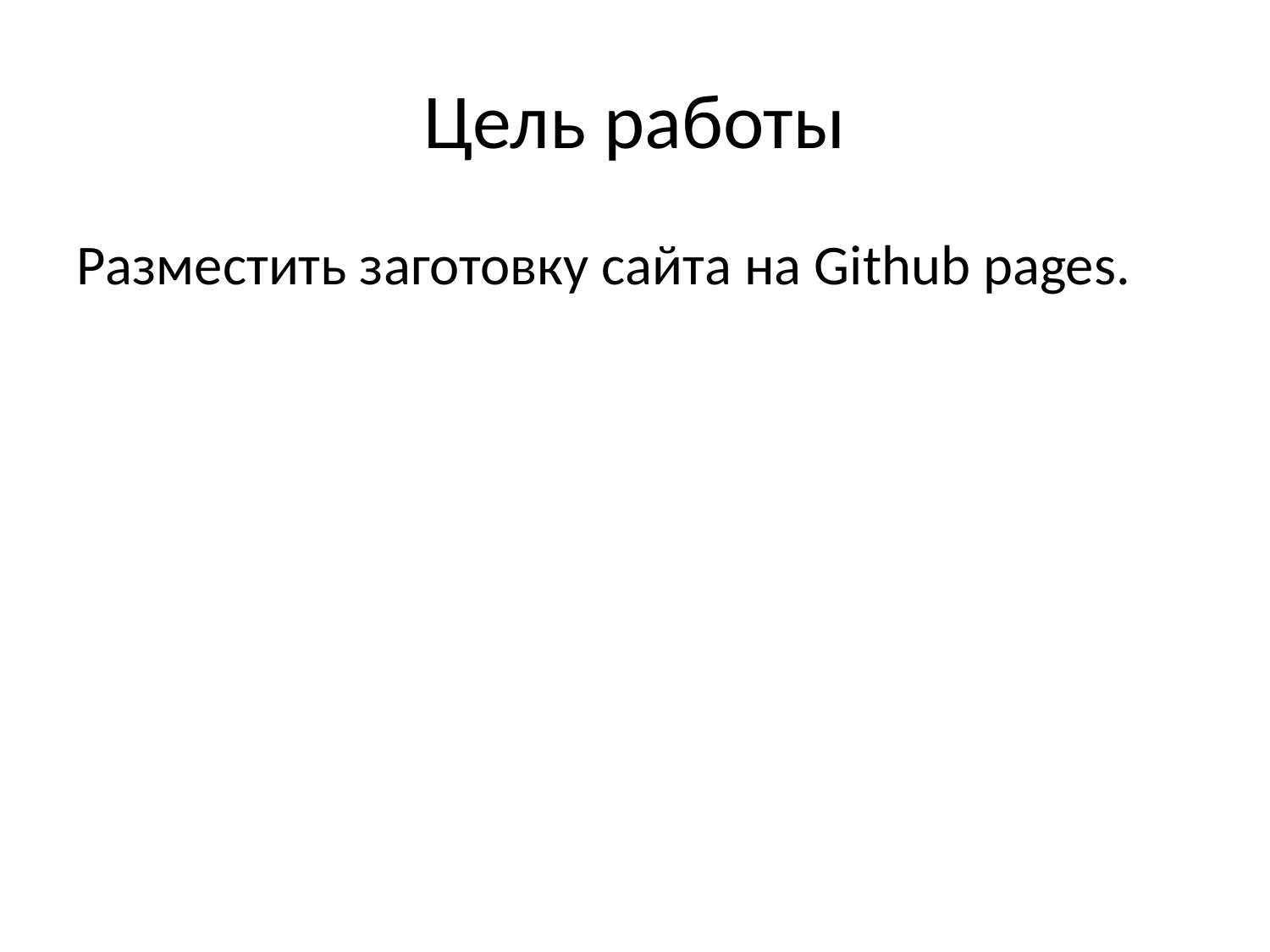

# Цель работы
Разместить заготовку сайта на Github pages.